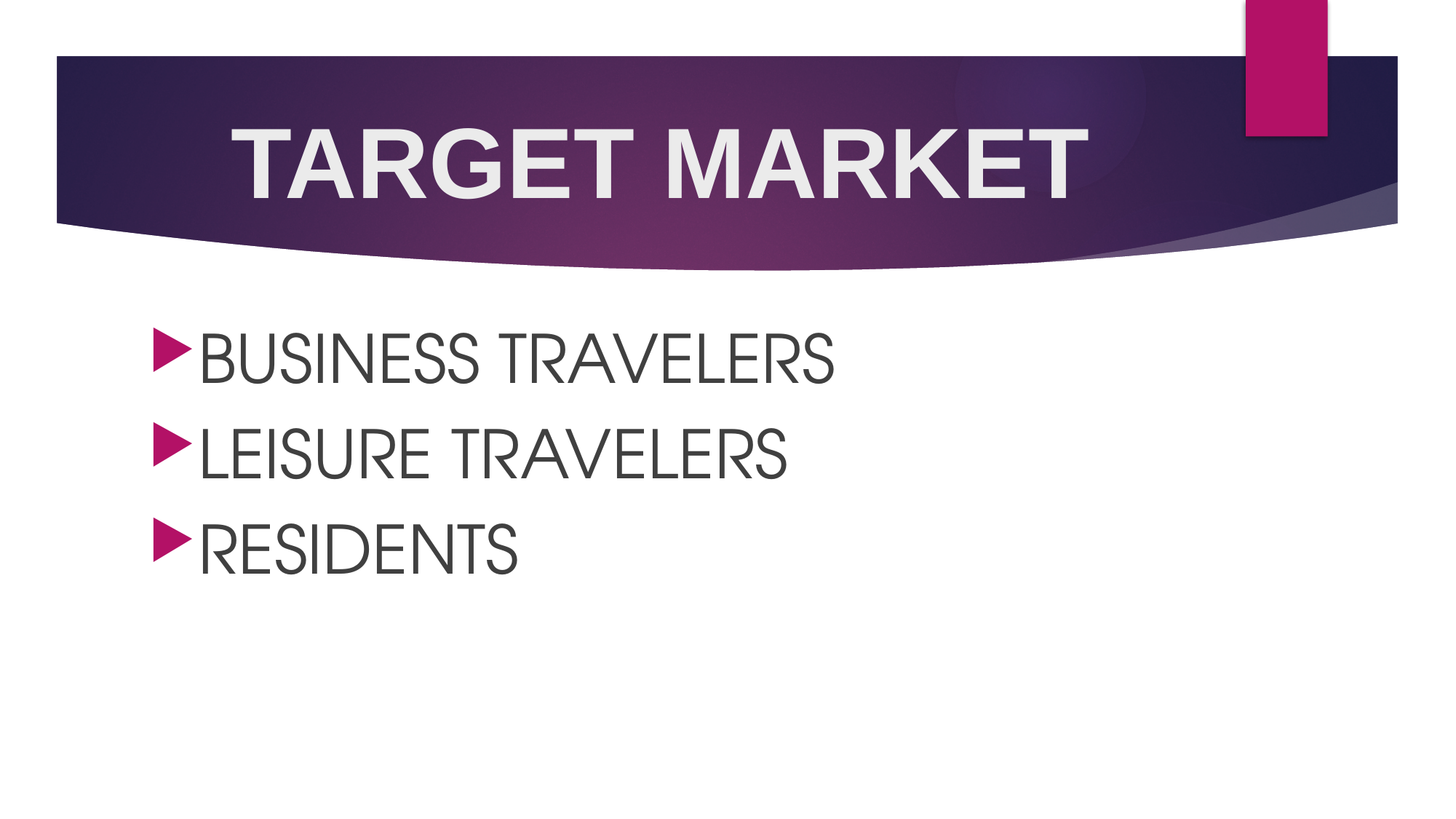

# TARGET MARKET
BUSINESS TRAVELERS
LEISURE TRAVELERS
RESIDENTS